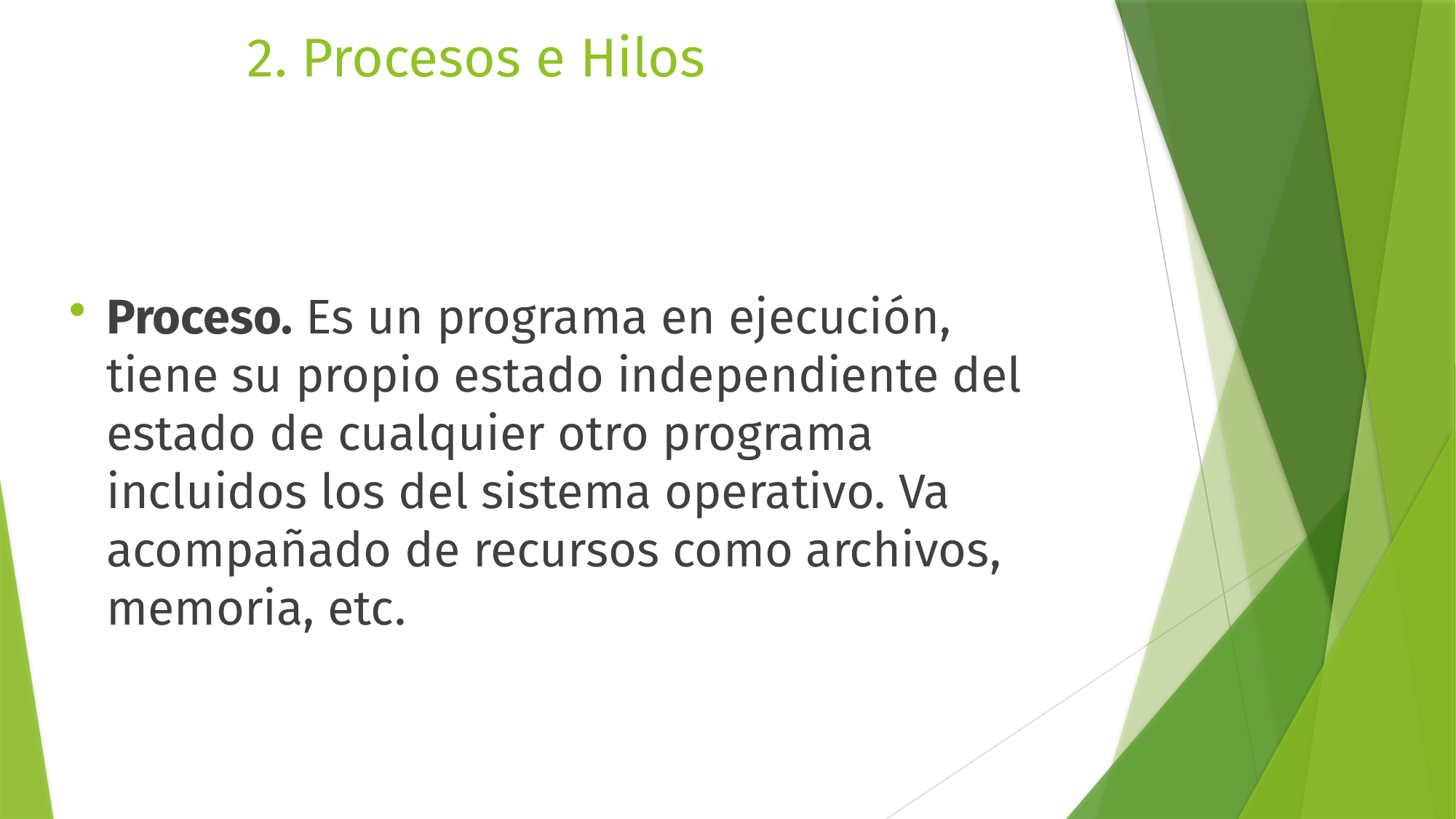

# 2. Procesos e Hilos
Proceso. Es un programa en ejecución, tiene su propio estado independiente del estado de cualquier otro programa incluidos los del sistema operativo. Va acompañado de recursos como archivos, memoria, etc.